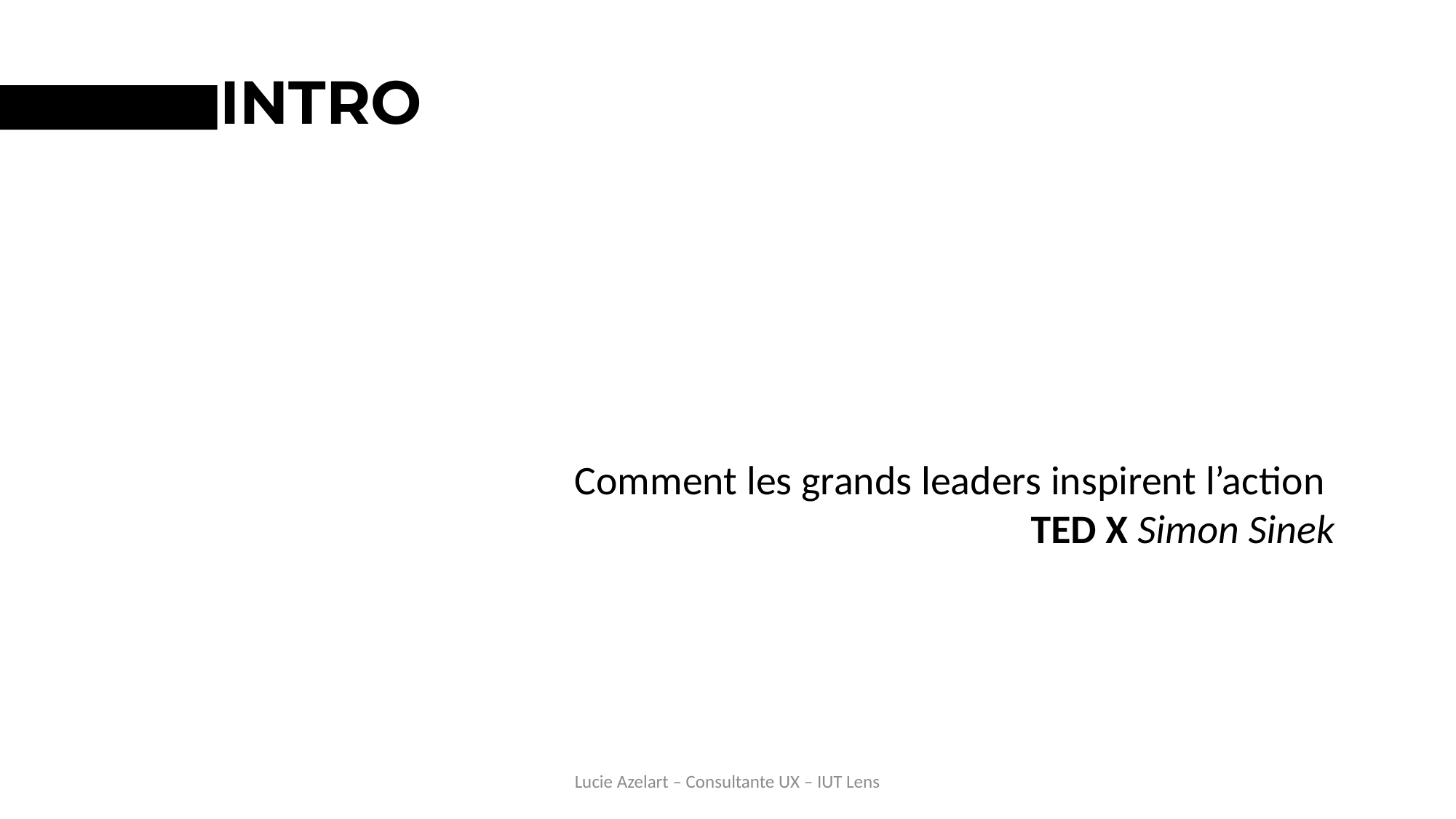

INTRO

# Comment les grands leaders inspirent l’action TED X Simon Sinek
Lucie Azelart – Consultante UX – IUT Lens